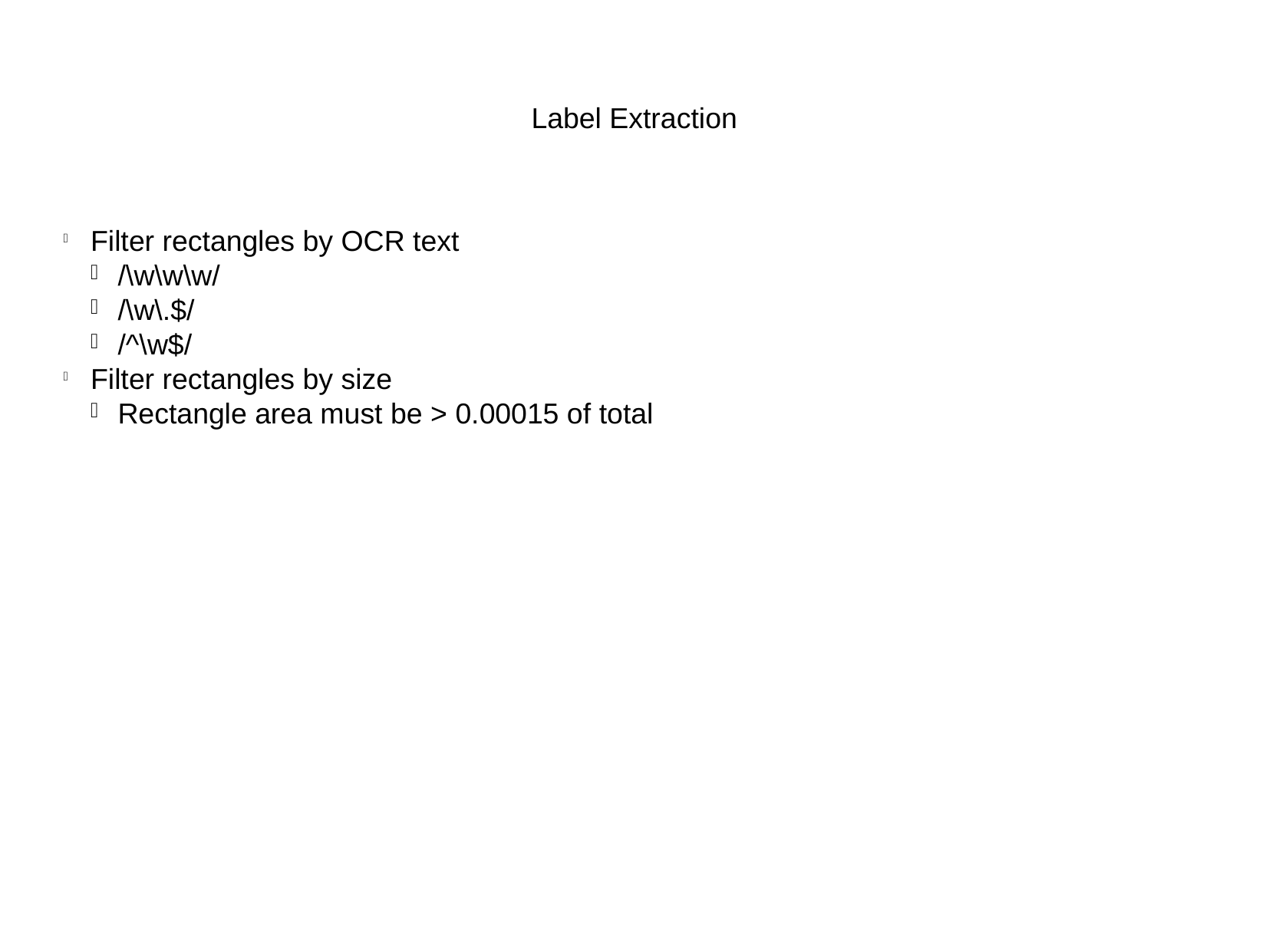

Label Extraction
Filter rectangles by OCR text
/\w\w\w/
/\w\.$/
/^\w$/
Filter rectangles by size
Rectangle area must be > 0.00015 of total